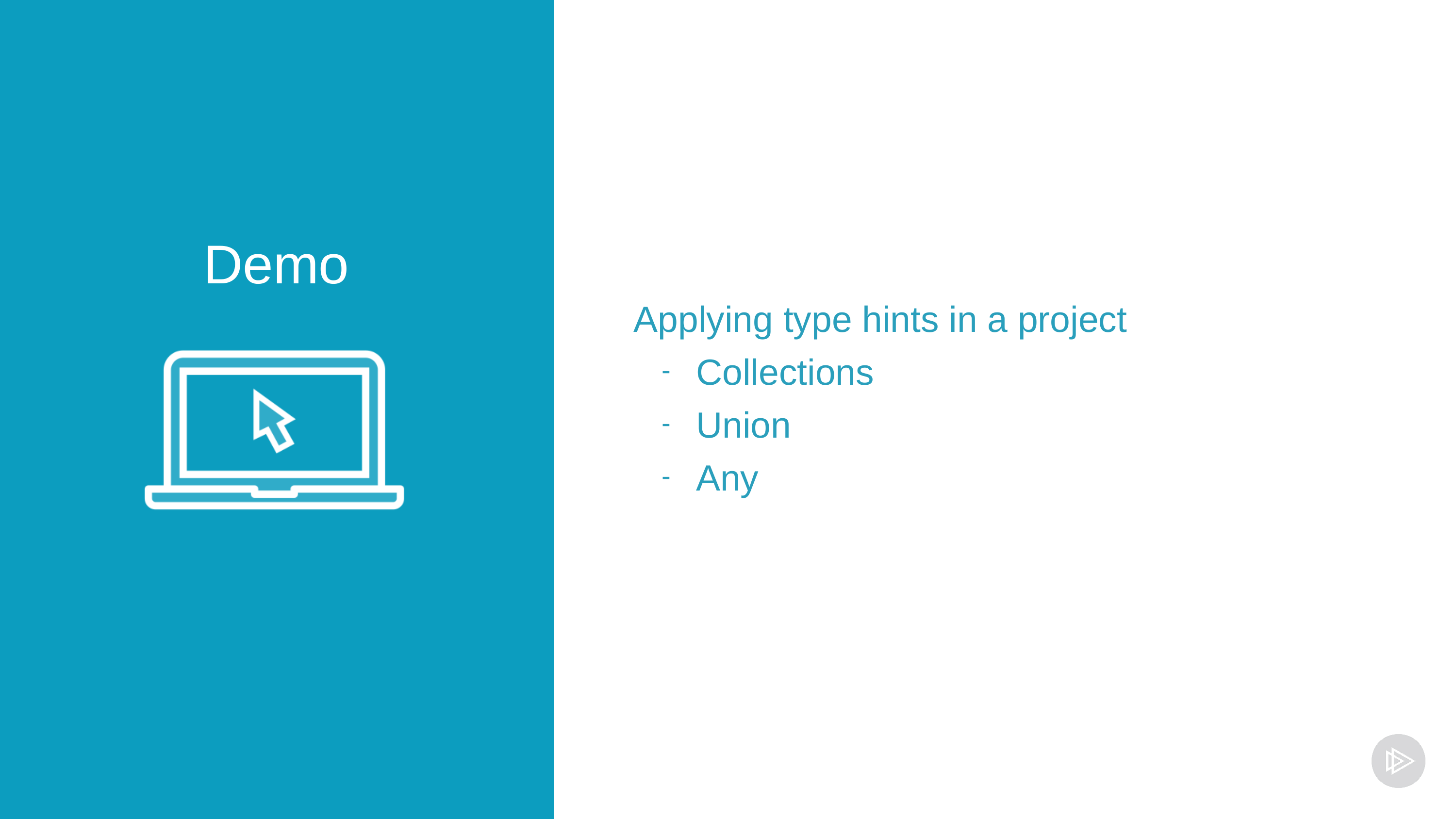

Applying type hints in a project
Collections
Union
Any